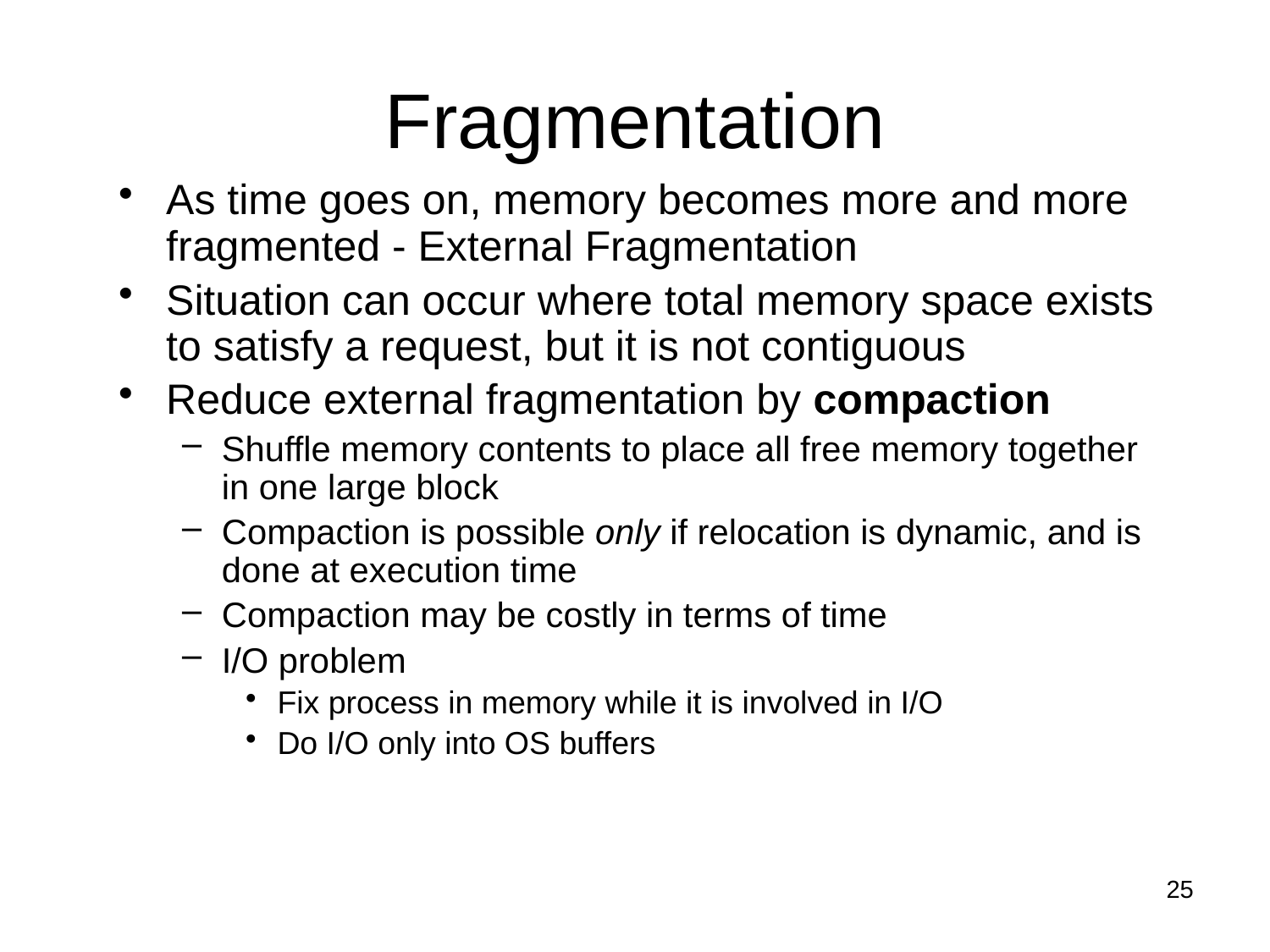

# Fragmentation
As time goes on, memory becomes more and more fragmented - External Fragmentation
Situation can occur where total memory space exists to satisfy a request, but it is not contiguous
Reduce external fragmentation by compaction
Shuffle memory contents to place all free memory together in one large block
Compaction is possible only if relocation is dynamic, and is done at execution time
Compaction may be costly in terms of time
I/O problem
Fix process in memory while it is involved in I/O
Do I/O only into OS buffers
25